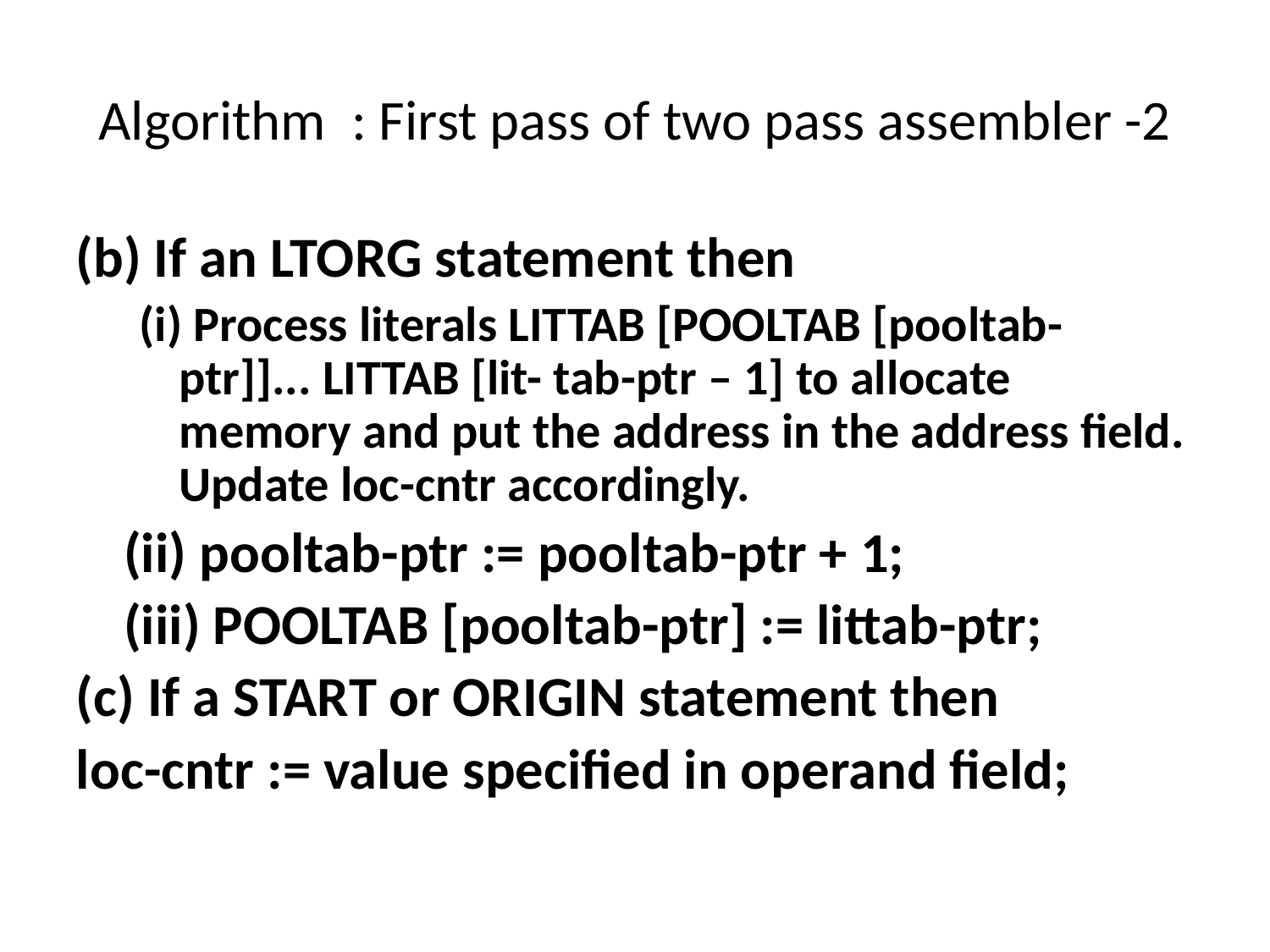

Algorithm  : First pass of two pass assembler -2
(b) If an LTORG statement then
(i) Process literals LITTAB [POOLTAB [pooltab-ptr]]... LITTAB [lit- tab-ptr – 1] to allocate  memory and put the address in the address field. Update loc-cntr accordingly.
	(ii) pooltab-ptr := pooltab-ptr + 1;
	(iii) POOLTAB [pooltab-ptr] := littab-ptr;
(c) If a START or ORIGIN statement then
loc-cntr := value specified in operand field;